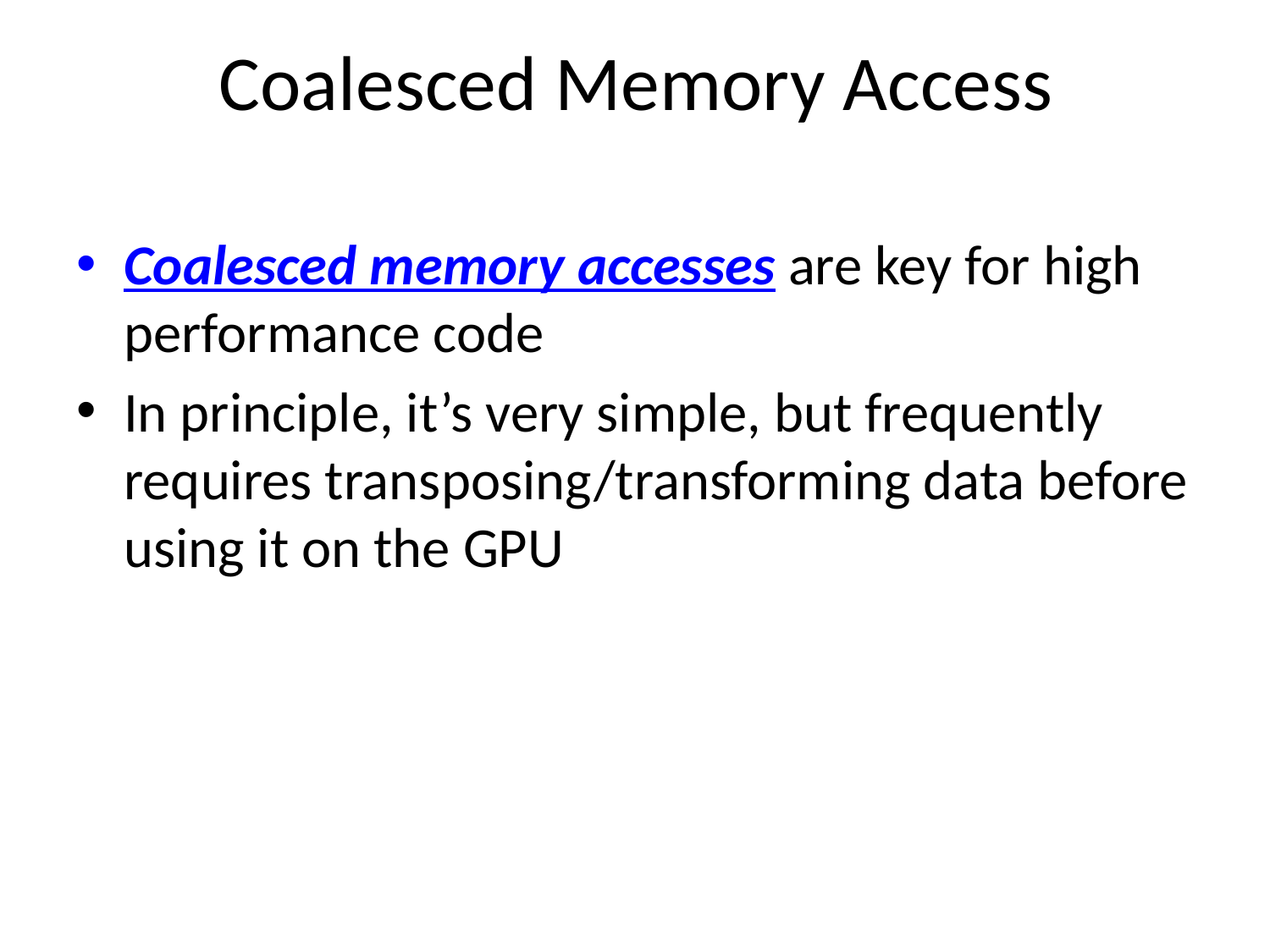

# Coalesced Memory Access
Coalesced memory accesses are key for high performance code
In principle, it’s very simple, but frequently requires transposing/transforming data before using it on the GPU